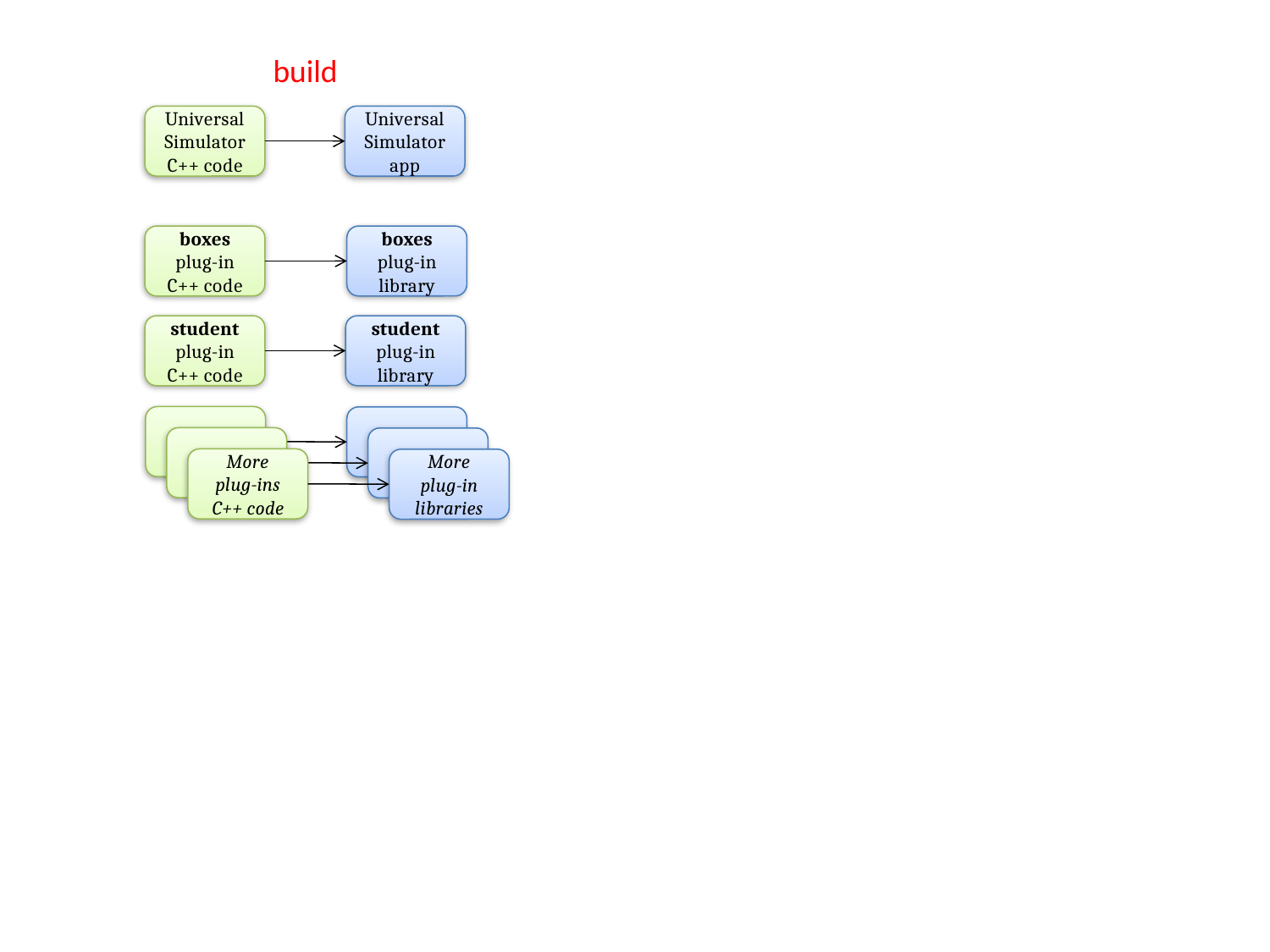

build
Universal
Simulator
C++ code
Universal
Simulator
app
boxes plug-in
C++ code
boxes plug-in library
student plug-in
C++ code
student plug-in library

More plug-ins C++ code
More plug-in libraries